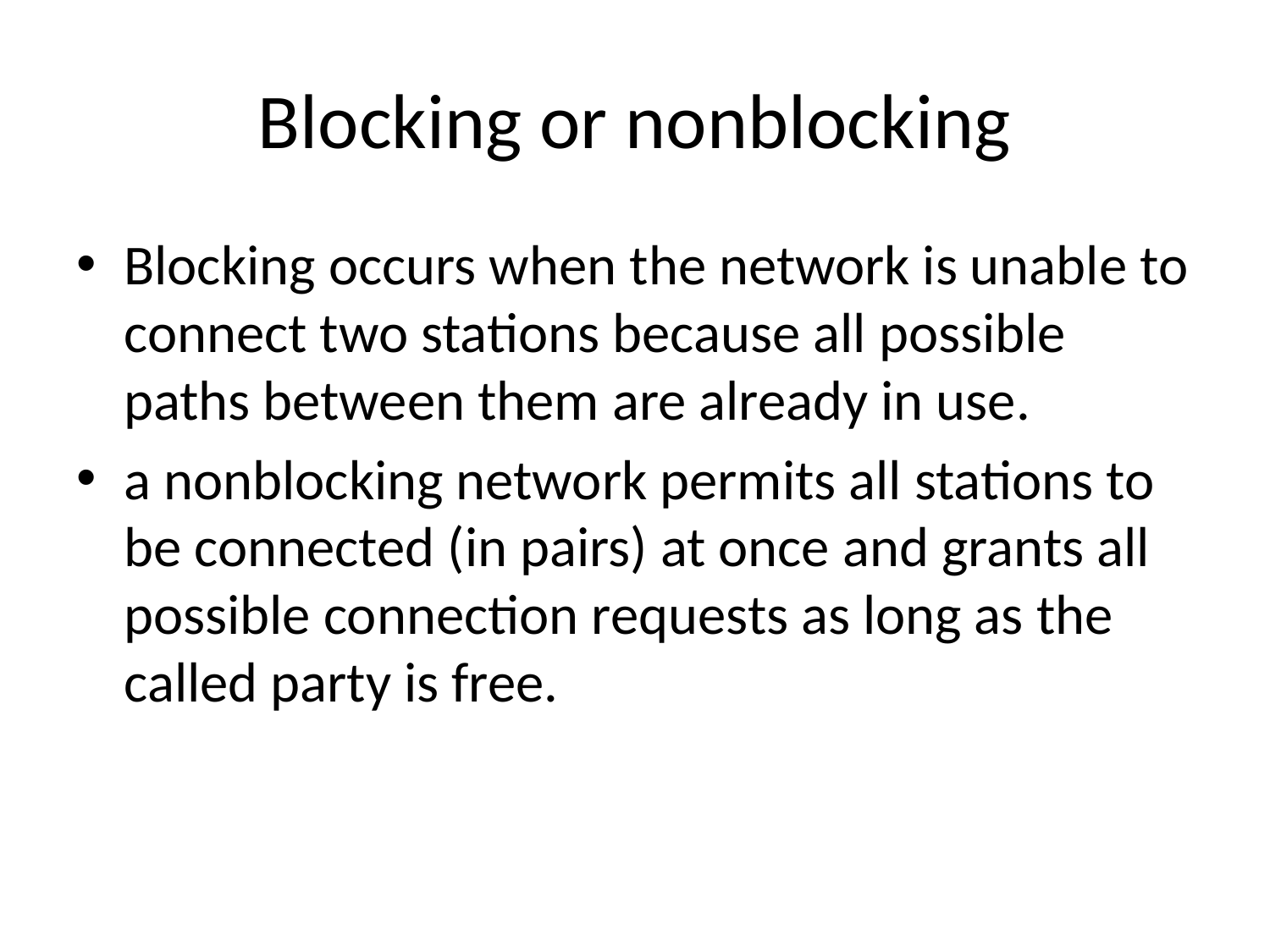

# Blocking or nonblocking
Blocking occurs when the network is unable to connect two stations because all possible paths between them are already in use.
a nonblocking network permits all stations to be connected (in pairs) at once and grants all possible connection requests as long as the called party is free.